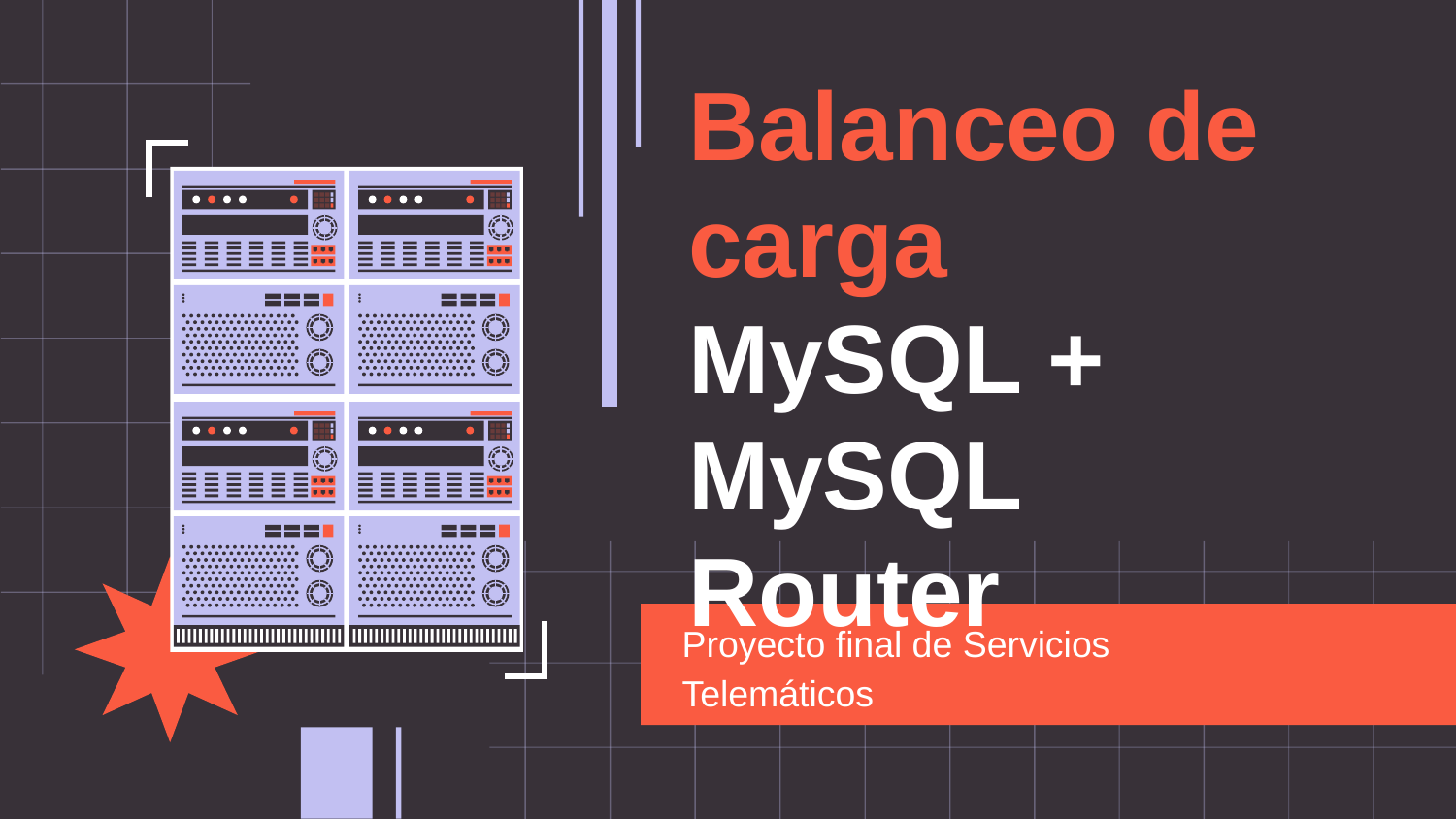

# Balanceo de carga MySQL + MySQL Router

Proyecto final de Servicios Telemáticos